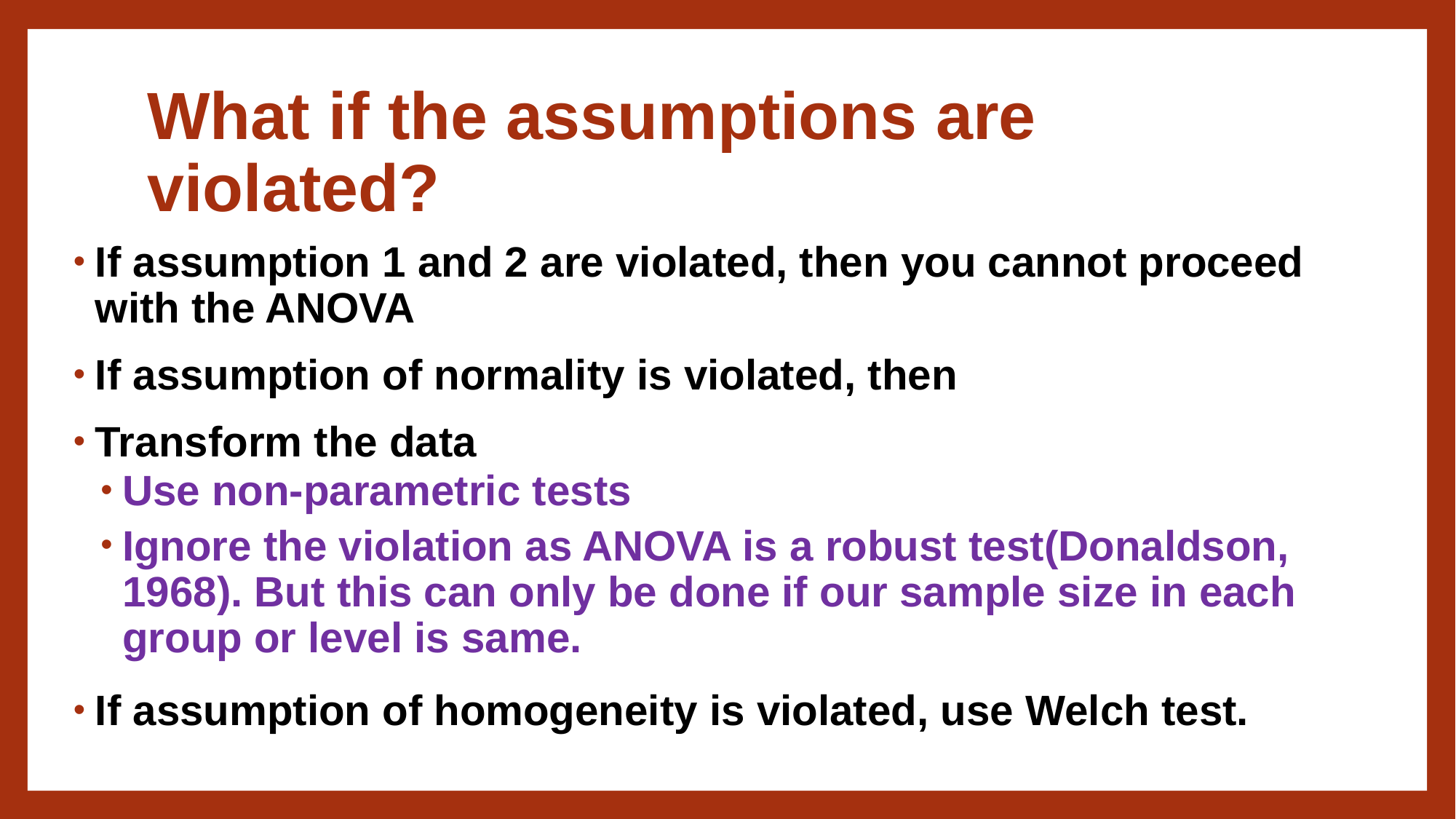

# What if the assumptions are violated?
If assumption 1 and 2 are violated, then you cannot proceed with the ANOVA
If assumption of normality is violated, then
Transform the data
Use non-parametric tests
Ignore the violation as ANOVA is a robust test(Donaldson, 1968). But this can only be done if our sample size in each group or level is same.
If assumption of homogeneity is violated, use Welch test.